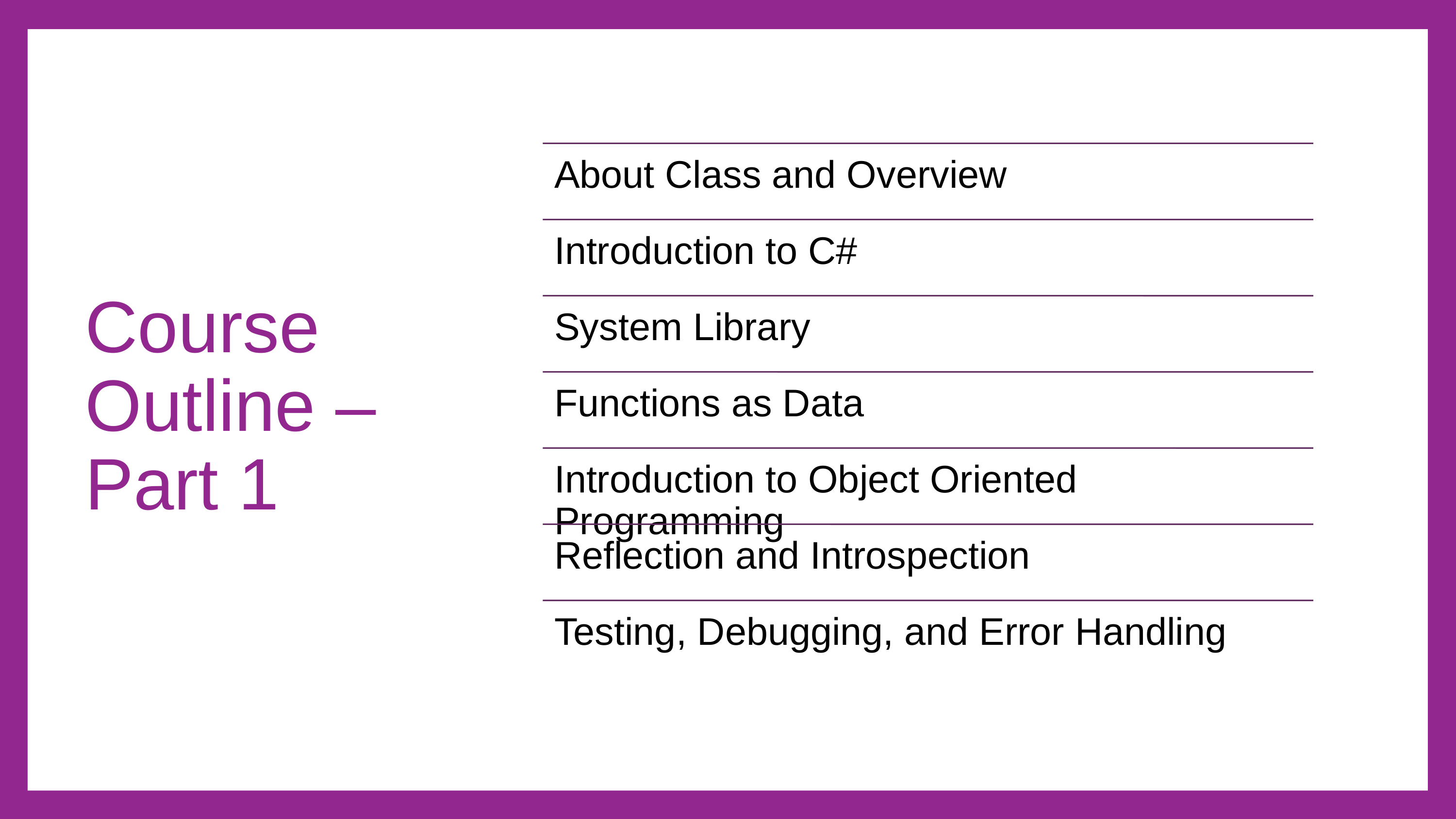

# Course Outline – Part 1
About Class and Overview
Introduction to C#
System Library
Functions as Data
Introduction to Object Oriented Programming
Reflection and Introspection
Testing, Debugging, and Error Handling